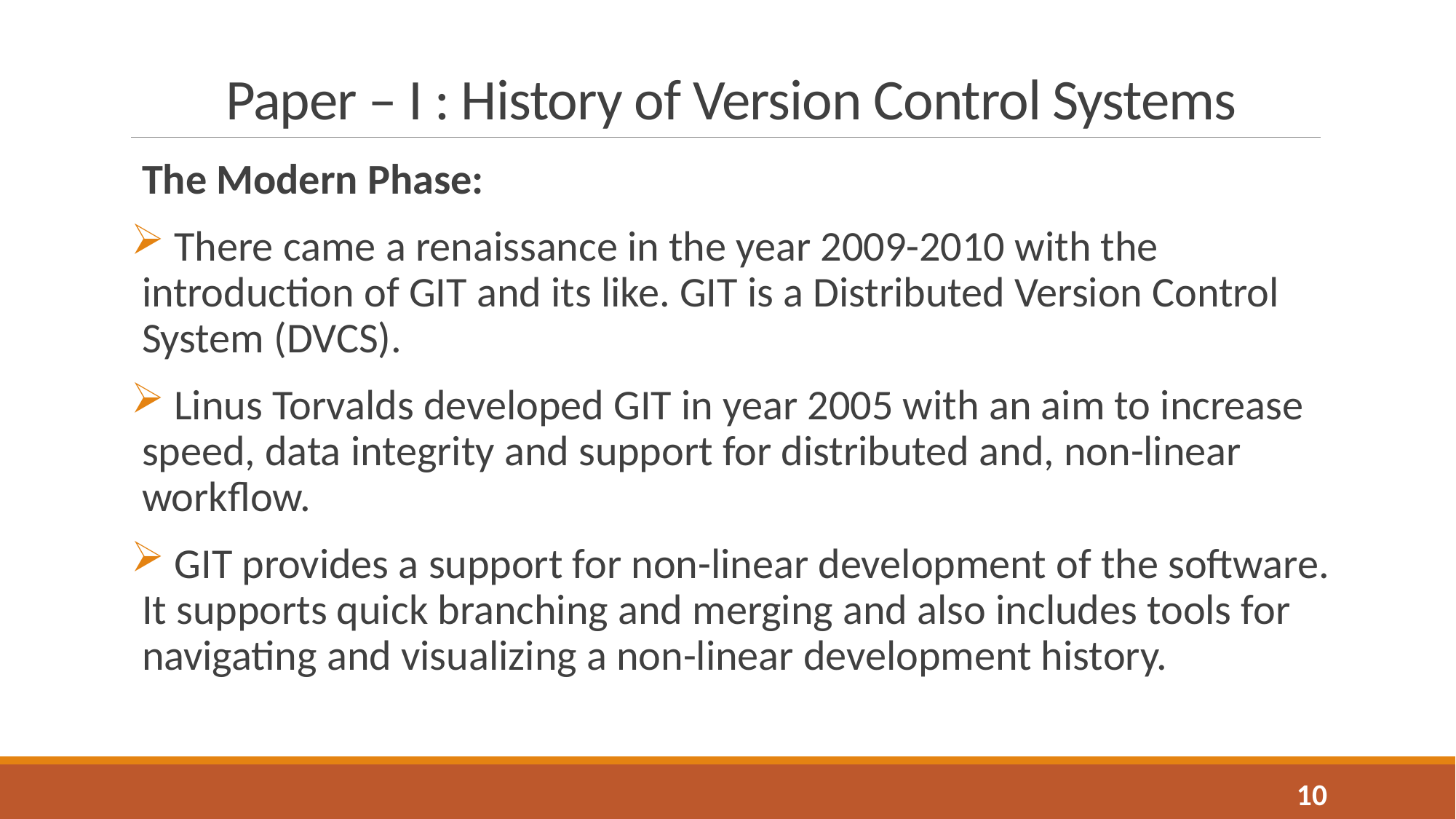

# Paper – I : History of Version Control Systems
The Modern Phase:
 There came a renaissance in the year 2009-2010 with the introduction of GIT and its like. GIT is a Distributed Version Control System (DVCS).
 Linus Torvalds developed GIT in year 2005 with an aim to increase speed, data integrity and support for distributed and, non-linear workflow.
 GIT provides a support for non-linear development of the software. It supports quick branching and merging and also includes tools for navigating and visualizing a non-linear development history.

10